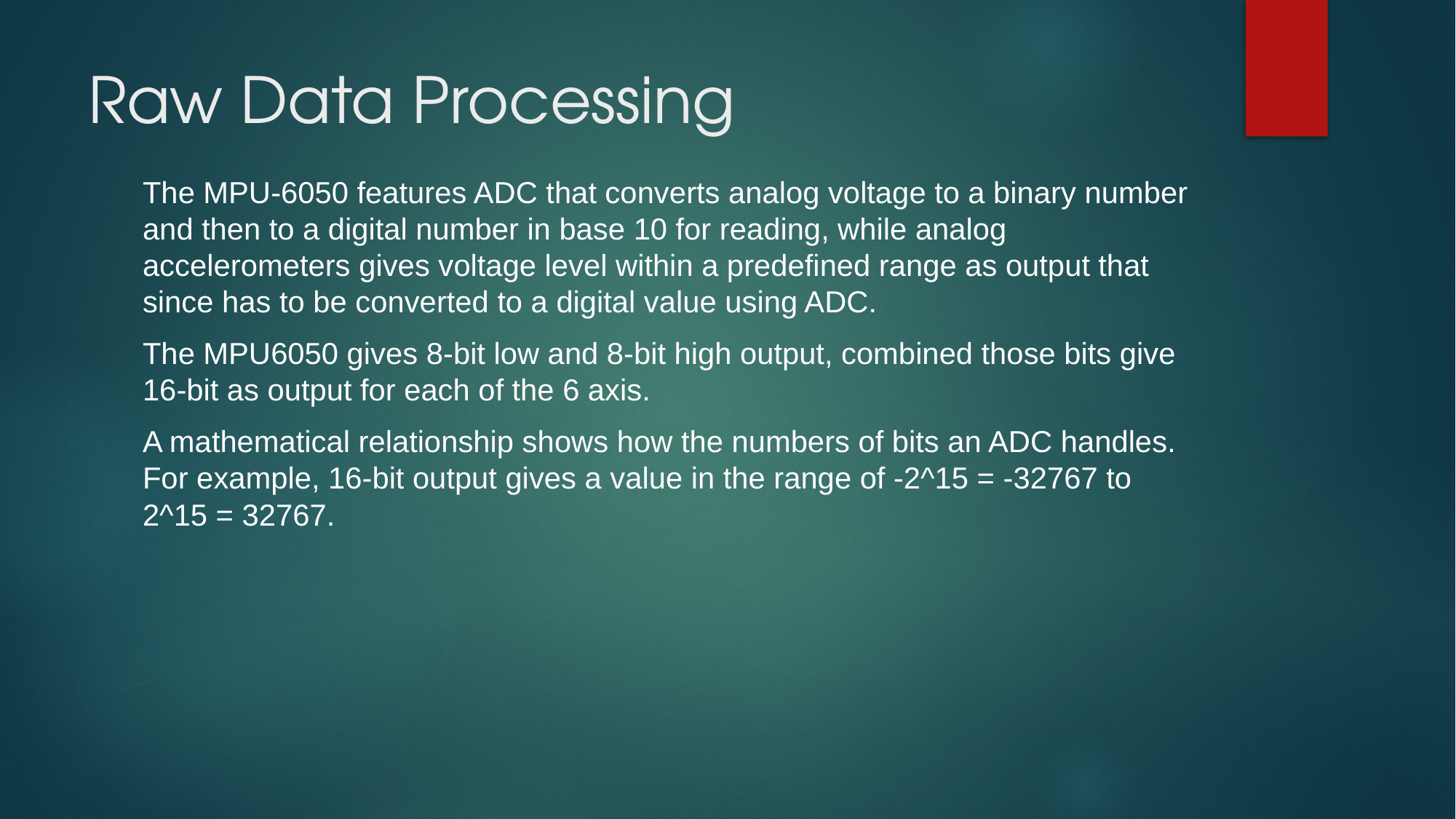

# Raw Data Processing
The MPU-6050 features ADC that converts analog voltage to a binary number and then to a digital number in base 10 for reading, while analog accelerometers gives voltage level within a predefined range as output that since has to be converted to a digital value using ADC.
The MPU6050 gives 8-bit low and 8-bit high output, combined those bits give 16-bit as output for each of the 6 axis.
A mathematical relationship shows how the numbers of bits an ADC handles.  For example, 16-bit output gives a value in the range of -2^15 = -32767 to 2^15 = 32767.